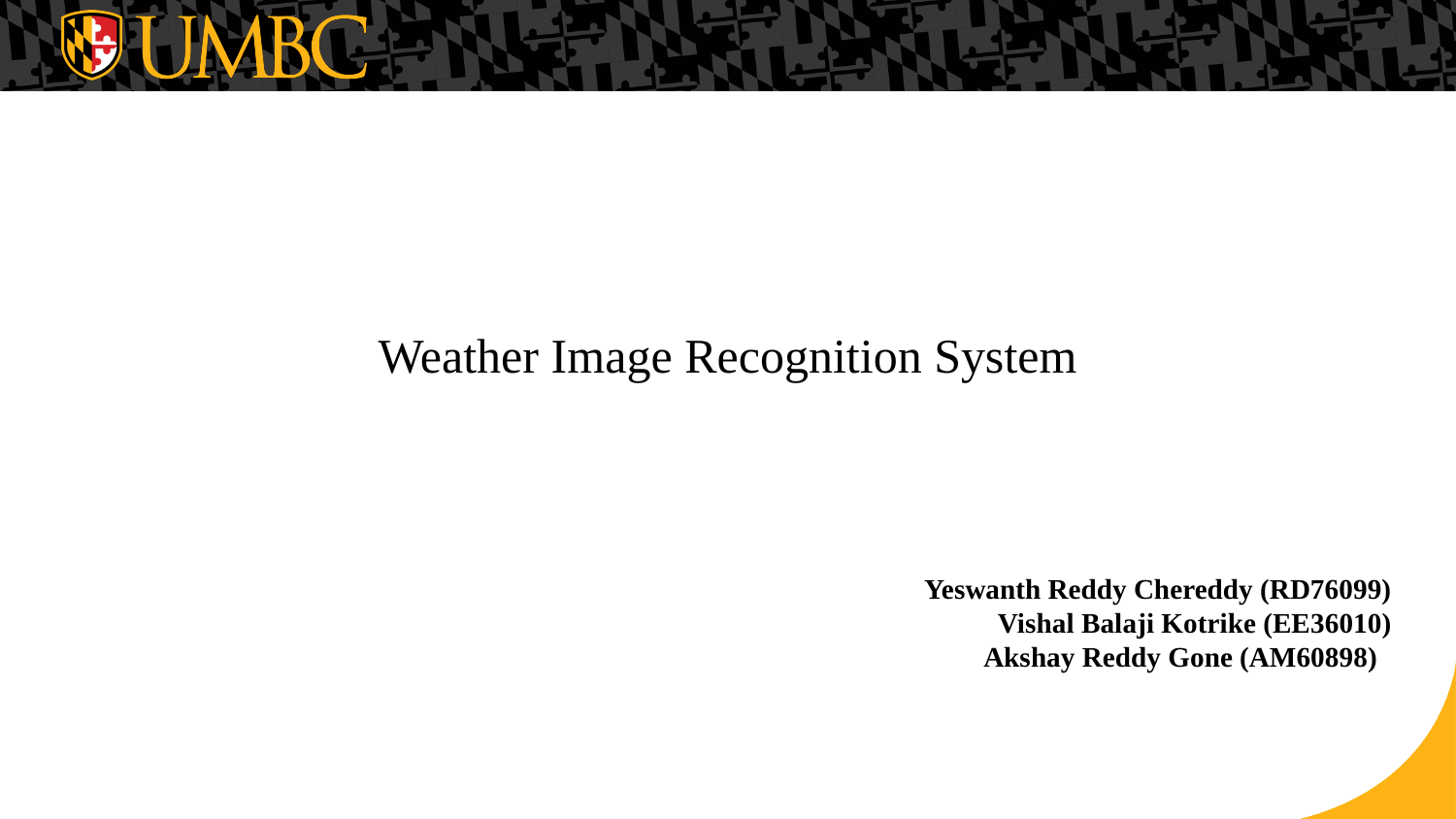

# Weather Image Recognition System
     Yeswanth Reddy Chereddy (RD76099)
   Vishal Balaji Kotrike (EE36010)
         Akshay Reddy Gone (AM60898)